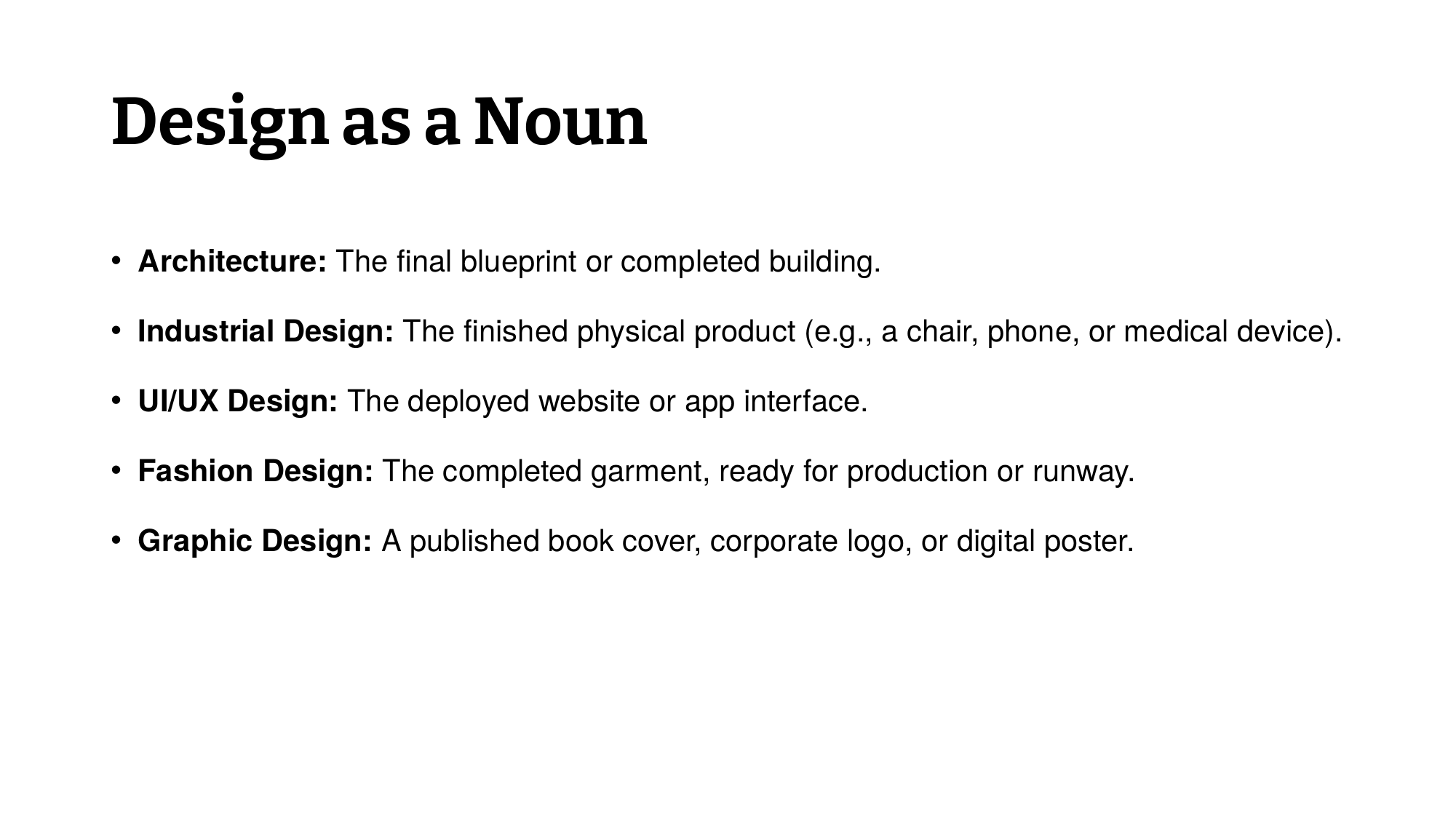

# Design as a Noun
Architecture: The final blueprint or completed building.
Industrial Design: The finished physical product (e.g., a chair, phone, or medical device).
UI/UX Design: The deployed website or app interface.
Fashion Design: The completed garment, ready for production or runway.
Graphic Design: A published book cover, corporate logo, or digital poster.